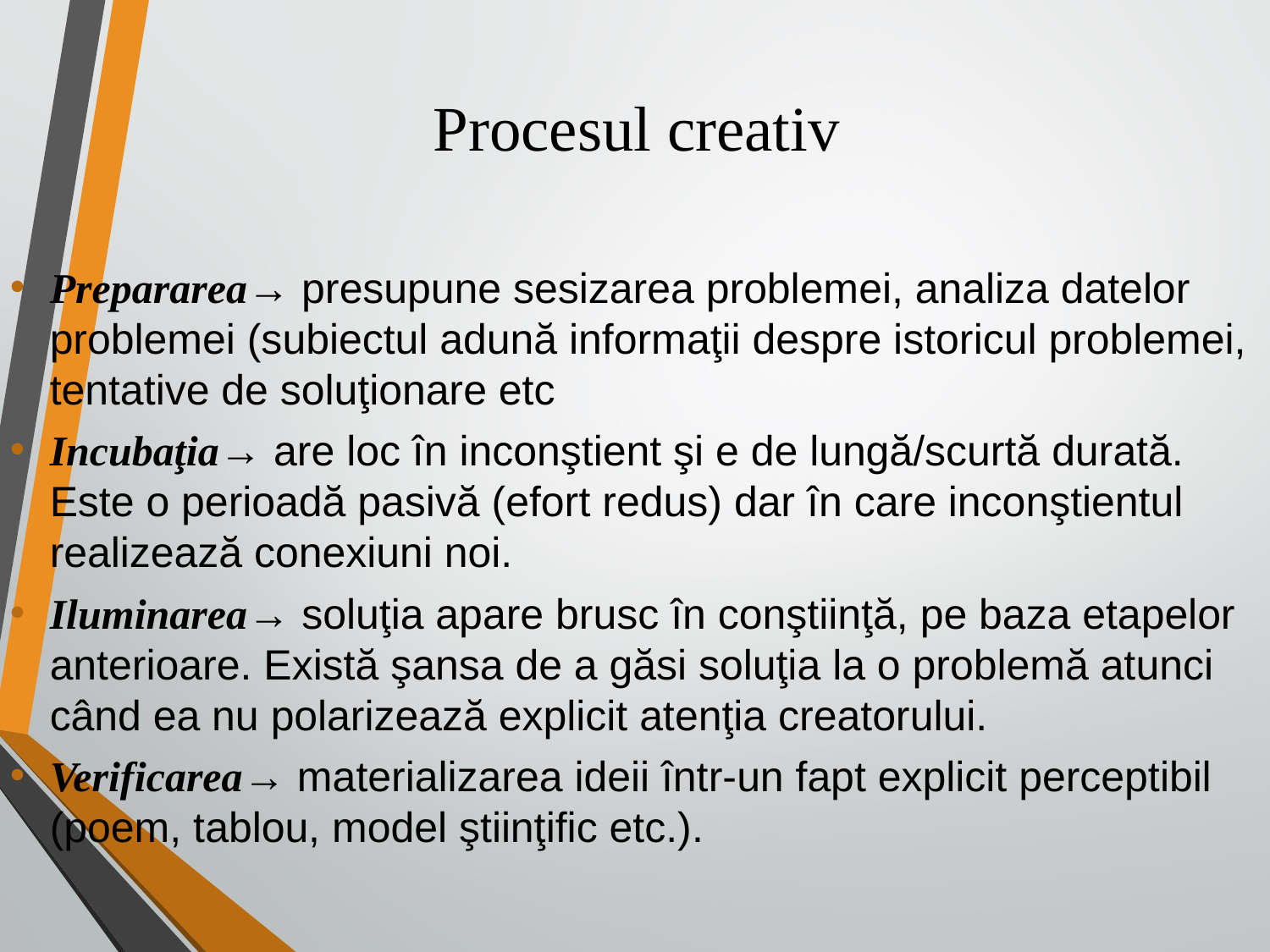

Procesul creativ
Prepararea→ presupune sesizarea problemei, analiza datelor problemei (subiectul adună informaţii despre istoricul problemei, tentative de soluţionare etc
Incubaţia→ are loc în inconştient şi e de lungă/scurtă durată. Este o perioadă pasivă (efort redus) dar în care inconştientul realizează conexiuni noi.
Iluminarea→ soluţia apare brusc în conştiinţă, pe baza etapelor anterioare. Există şansa de a găsi soluţia la o problemă atunci când ea nu polarizează explicit atenţia creatorului.
Verificarea→ materializarea ideii într-un fapt explicit perceptibil (poem, tablou, model ştiinţific etc.).